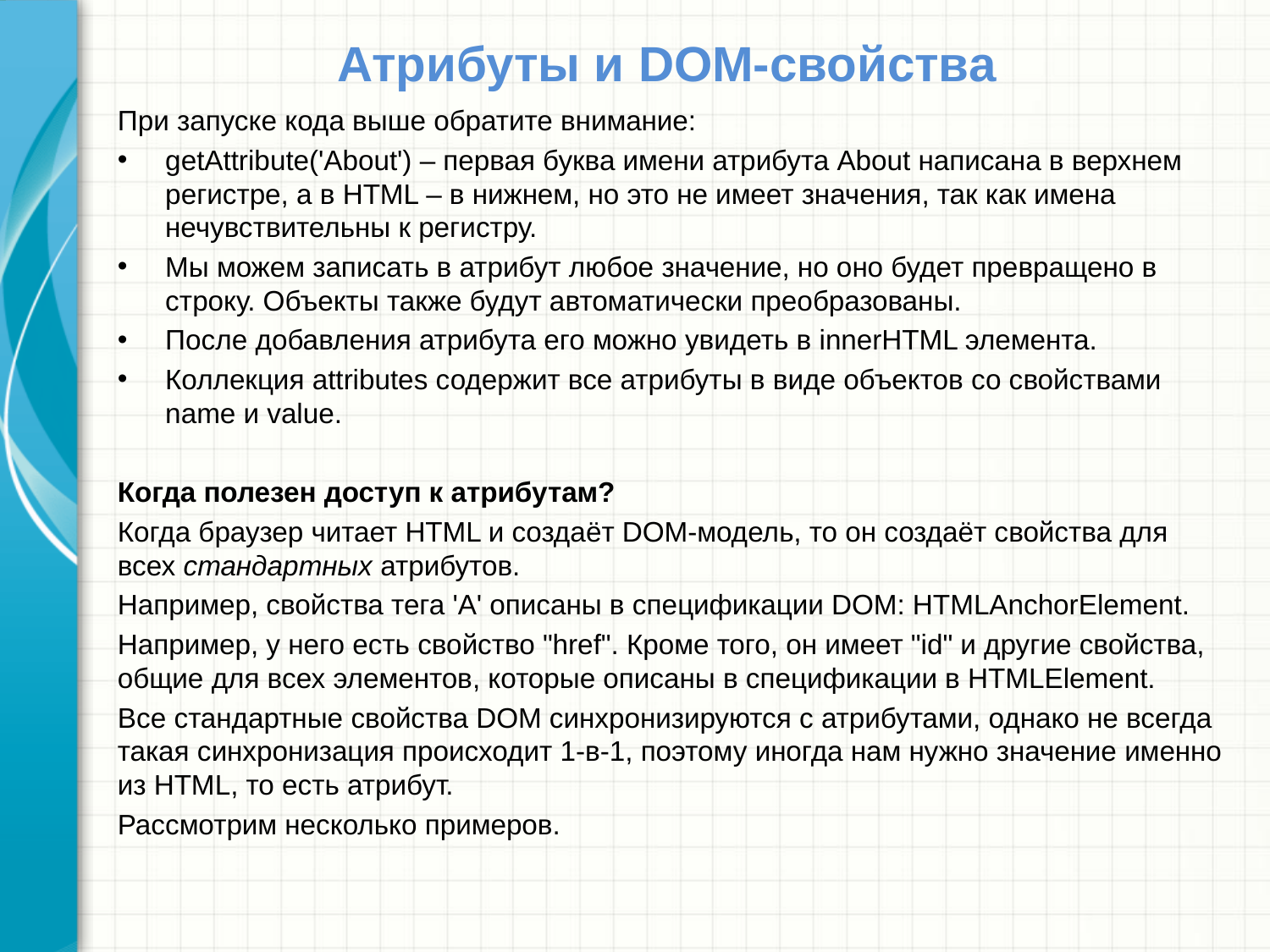

# Атрибуты и DOM-свойства
При запуске кода выше обратите внимание:
getAttribute('About') – первая буква имени атрибута About написана в верхнем регистре, а в HTML – в нижнем, но это не имеет значения, так как имена нечувствительны к регистру.
Мы можем записать в атрибут любое значение, но оно будет превращено в строку. Объекты также будут автоматически преобразованы.
После добавления атрибута его можно увидеть в innerHTML элемента.
Коллекция attributes содержит все атрибуты в виде объектов со свойствами name и value.

Когда полезен доступ к атрибутам?
Когда браузер читает HTML и создаёт DOM-модель, то он создаёт свойства для всех стандартных атрибутов.
Например, свойства тега 'A' описаны в спецификации DOM: HTMLAnchorElement.
Например, у него есть свойство "href". Кроме того, он имеет "id" и другие свойства, общие для всех элементов, которые описаны в спецификации в HTMLElement.
Все стандартные свойства DOM синхронизируются с атрибутами, однако не всегда такая синхронизация происходит 1-в-1, поэтому иногда нам нужно значение именно из HTML, то есть атрибут.
Рассмотрим несколько примеров.